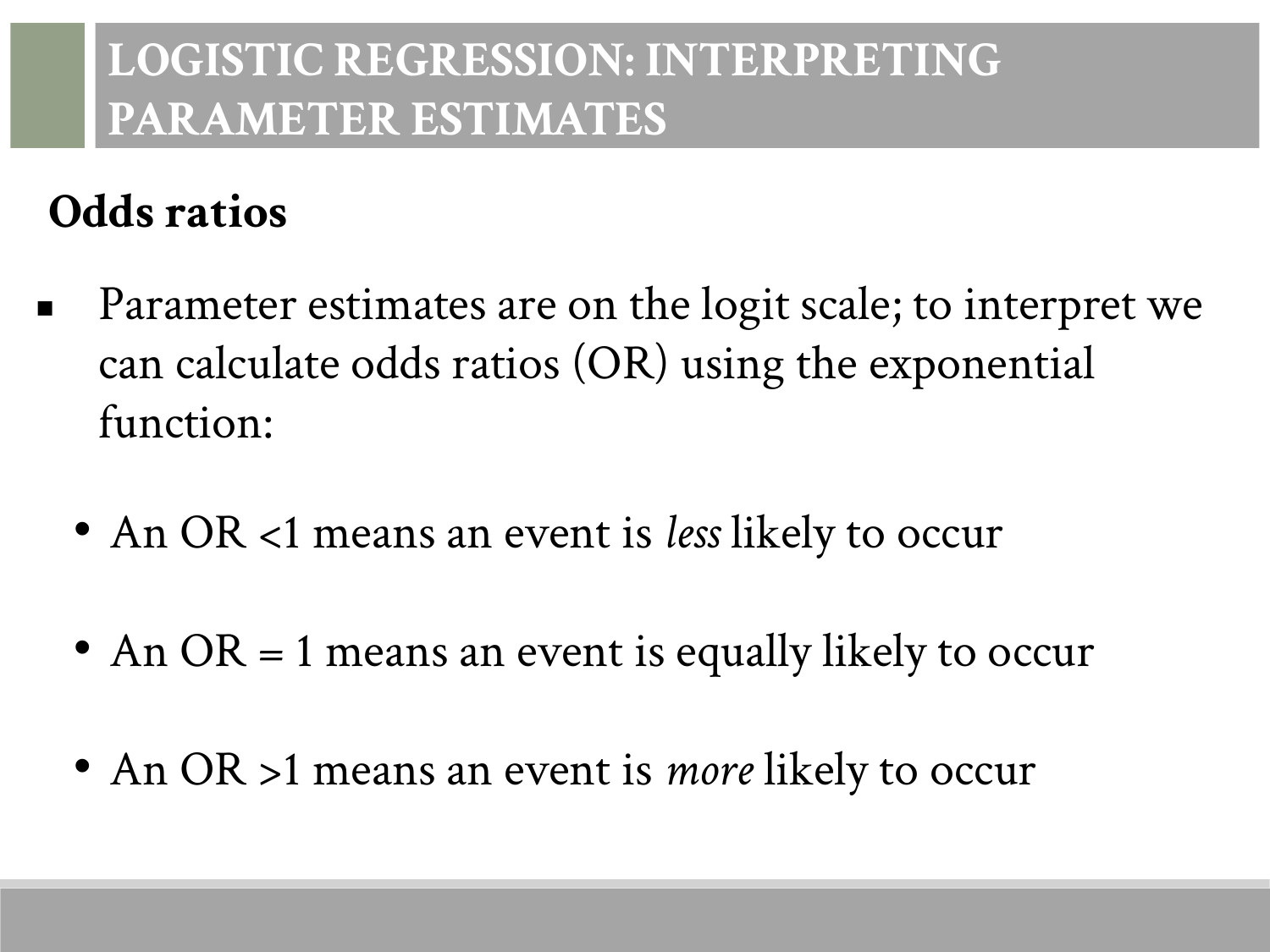

Logistic Regression: Interpreting Parameter Estimates
Odds ratios
Parameter estimates are on the logit scale; to interpret we can calculate odds ratios (OR) using the exponential function:

 An OR <1 means an event is less likely to occur

 An OR = 1 means an event is equally likely to occur

 An OR >1 means an event is more likely to occur